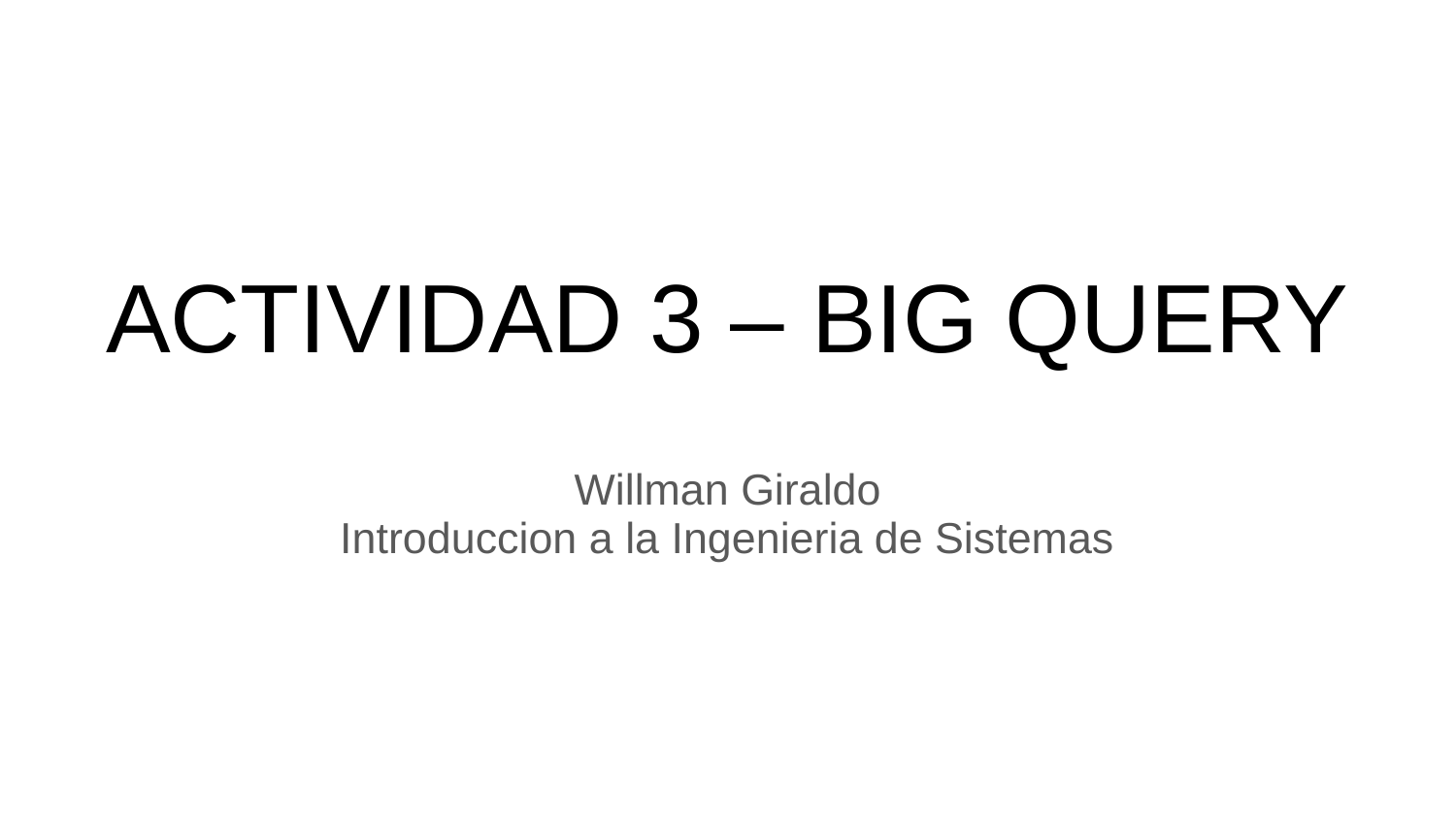

# ACTIVIDAD 3 – BIG QUERY
Willman Giraldo
Introduccion a la Ingenieria de Sistemas